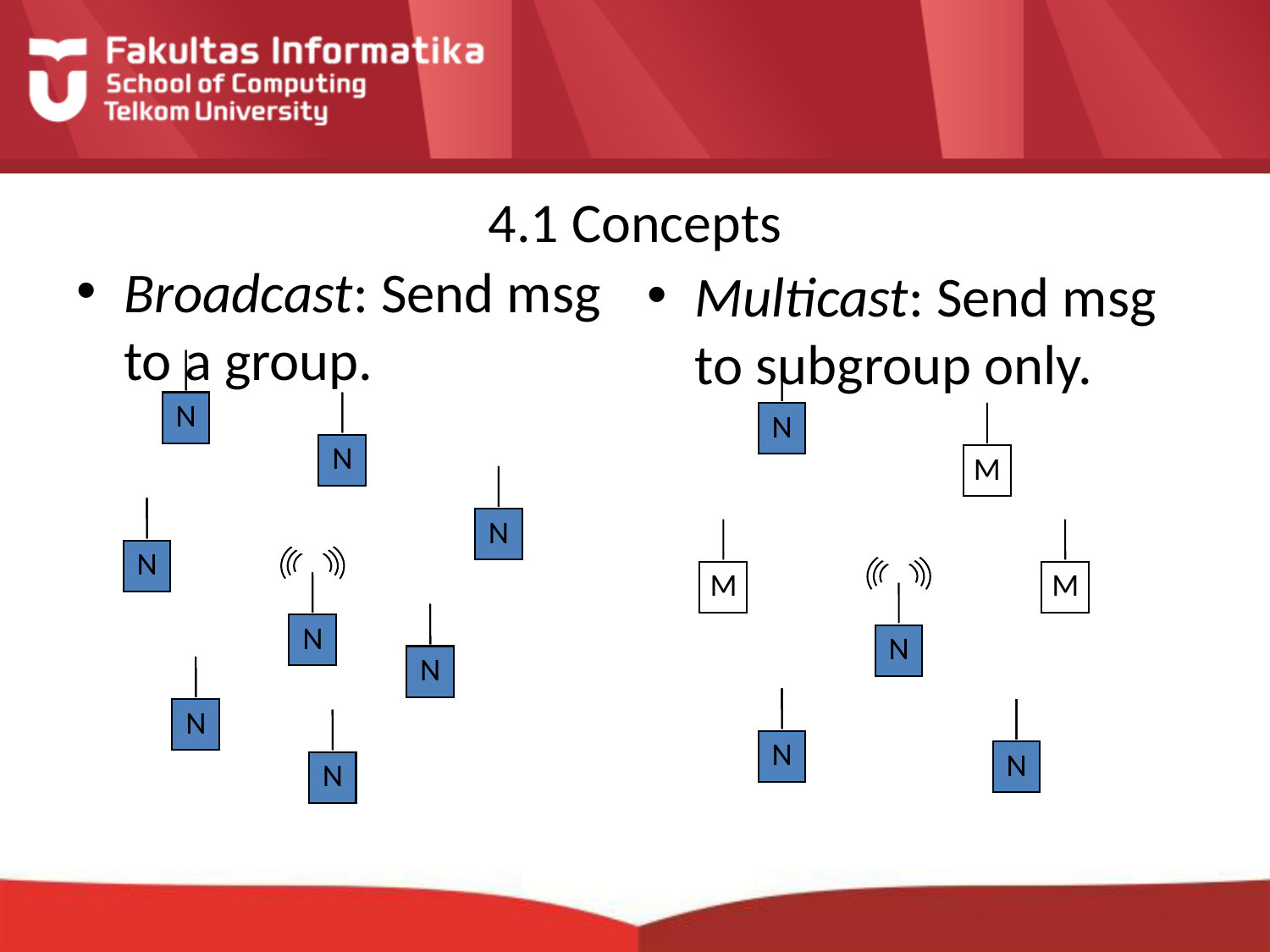

# 4.1 Concepts
Broadcast: Send msg to a group.
Multicast: Send msg to subgroup only.

N

N

N

N

N

N

M

N

N

N

N

M
M

N

N

N

N

N

N

N

N

N

N

N

N